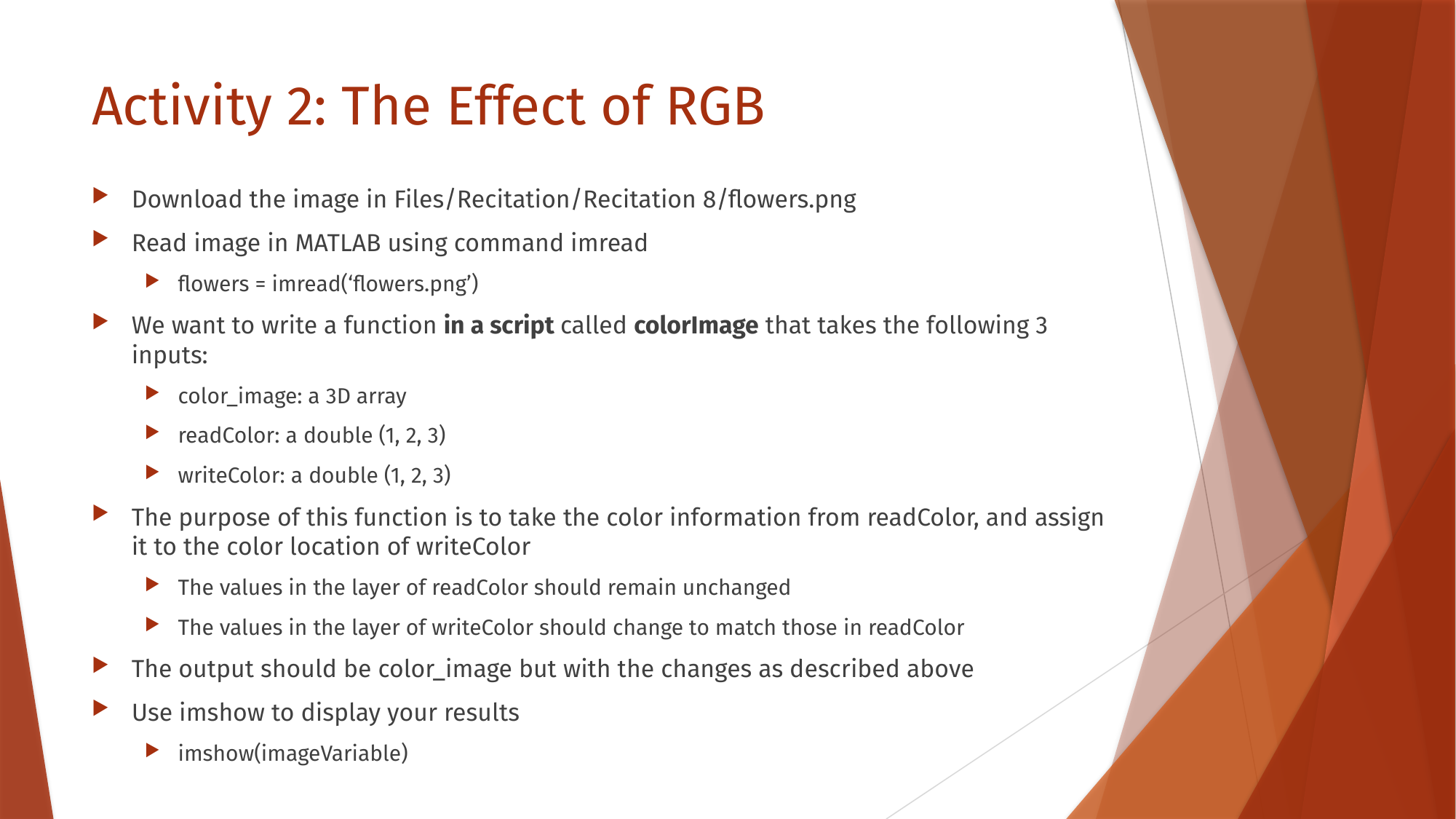

# Activity 2: The Effect of RGB
Download the image in Files/Recitation/Recitation 8/flowers.png
Read image in MATLAB using command imread
flowers = imread(‘flowers.png’)
We want to write a function in a script called colorImage that takes the following 3 inputs:
color_image: a 3D array
readColor: a double (1, 2, 3)
writeColor: a double (1, 2, 3)
The purpose of this function is to take the color information from readColor, and assign it to the color location of writeColor
The values in the layer of readColor should remain unchanged
The values in the layer of writeColor should change to match those in readColor
The output should be color_image but with the changes as described above
Use imshow to display your results
imshow(imageVariable)